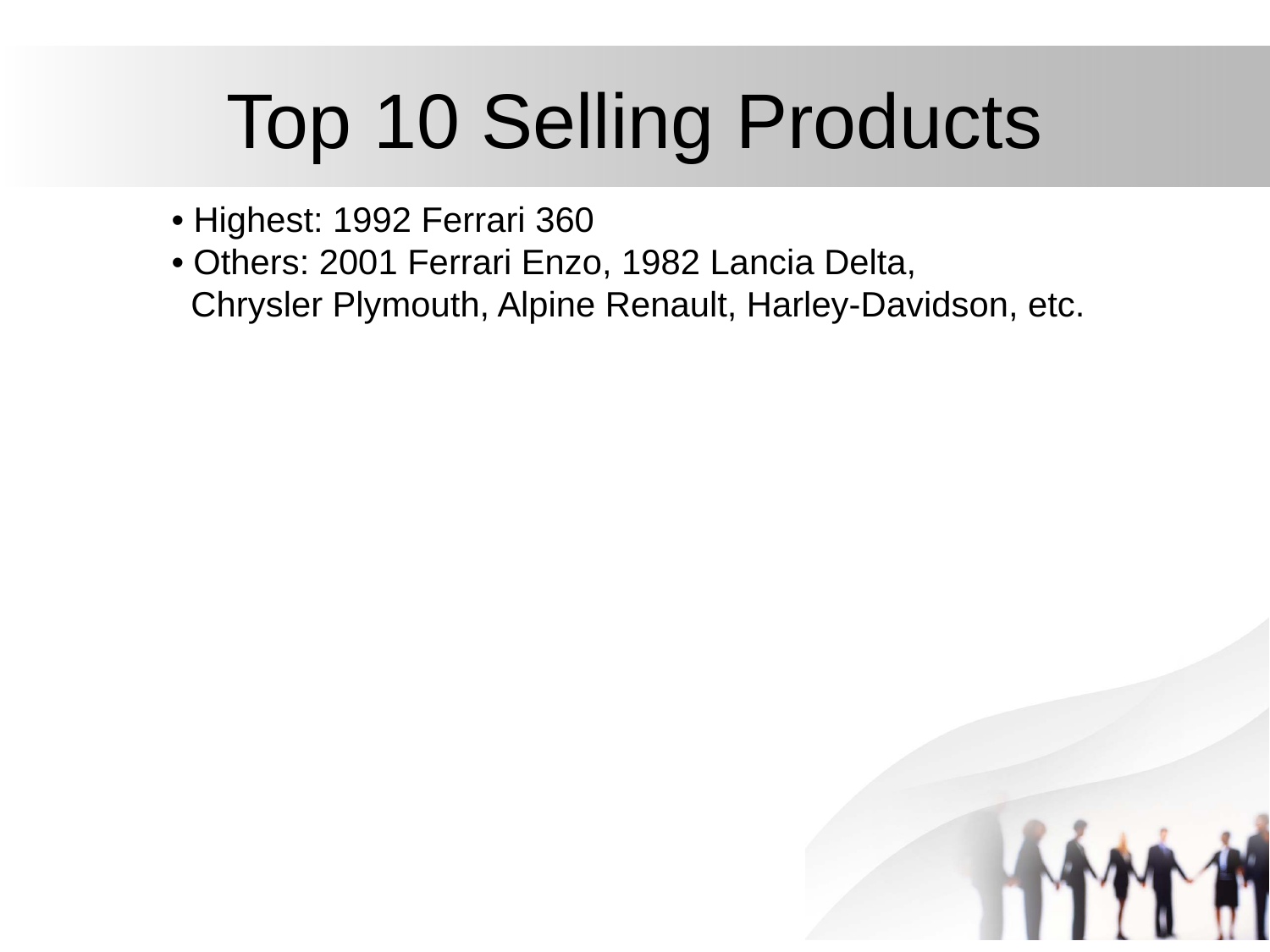

# Top 10 Selling Products

• Highest: 1992 Ferrari 360
• Others: 2001 Ferrari Enzo, 1982 Lancia Delta,
  Chrysler Plymouth, Alpine Renault, Harley-Davidson, etc.